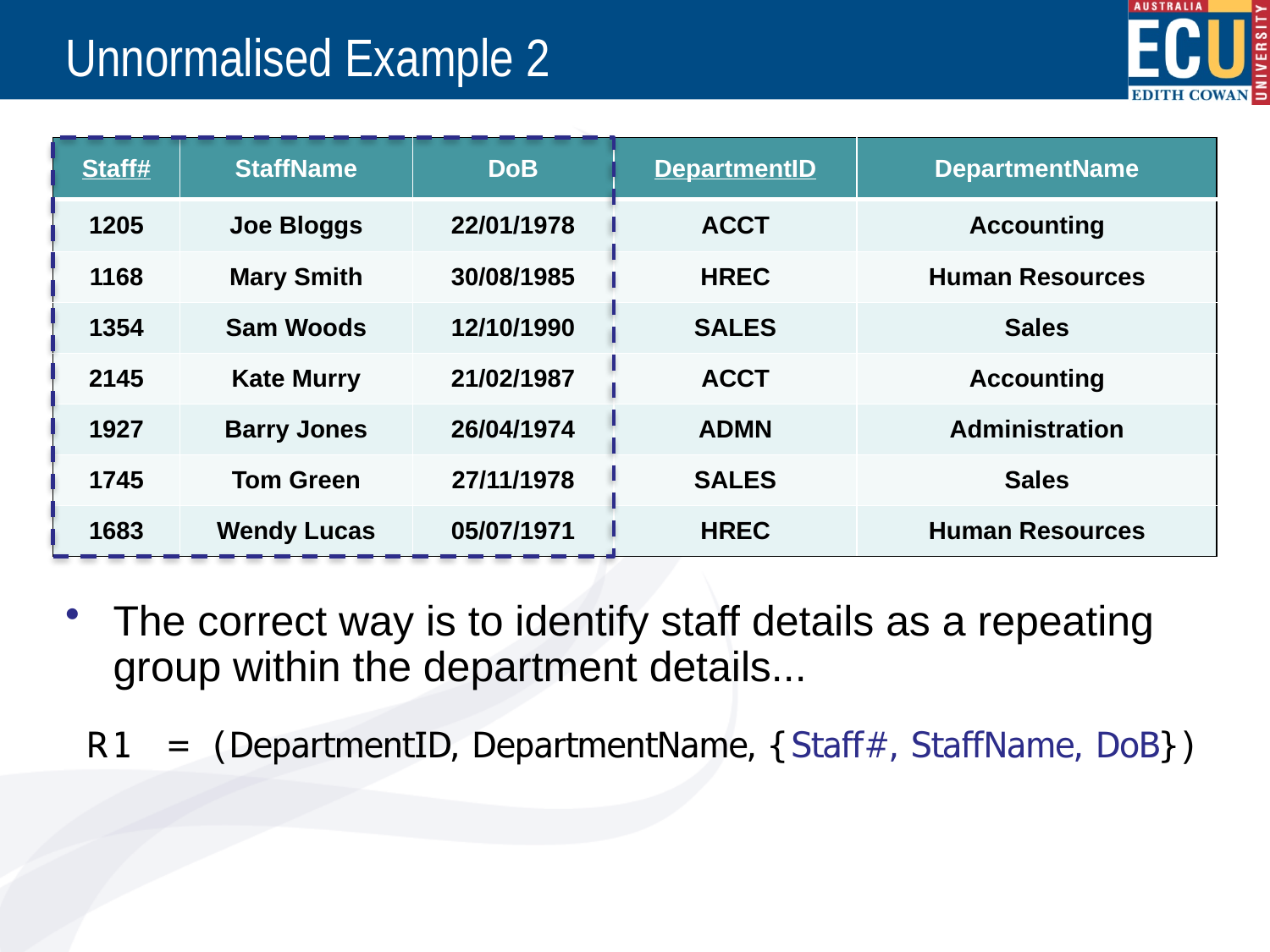

# Unnormalised Example 2
| Staff# | StaffName | DoB | DepartmentID | DepartmentName |
| --- | --- | --- | --- | --- |
| 1205 | Joe Bloggs | 22/01/1978 | ACCT | Accounting |
| 1168 | Mary Smith | 30/08/1985 | HREC | Human Resources |
| 1354 | Sam Woods | 12/10/1990 | SALES | Sales |
| 2145 | Kate Murry | 21/02/1987 | ACCT | Accounting |
| 1927 | Barry Jones | 26/04/1974 | ADMN | Administration |
| 1745 | Tom Green | 27/11/1978 | SALES | Sales |
| 1683 | Wendy Lucas | 05/07/1971 | HREC | Human Resources |

The correct way is to identify staff details as a repeating group within the department details...
R1   = 	(DepartmentID, DepartmentName, {Staff#, StaffName, DoB})